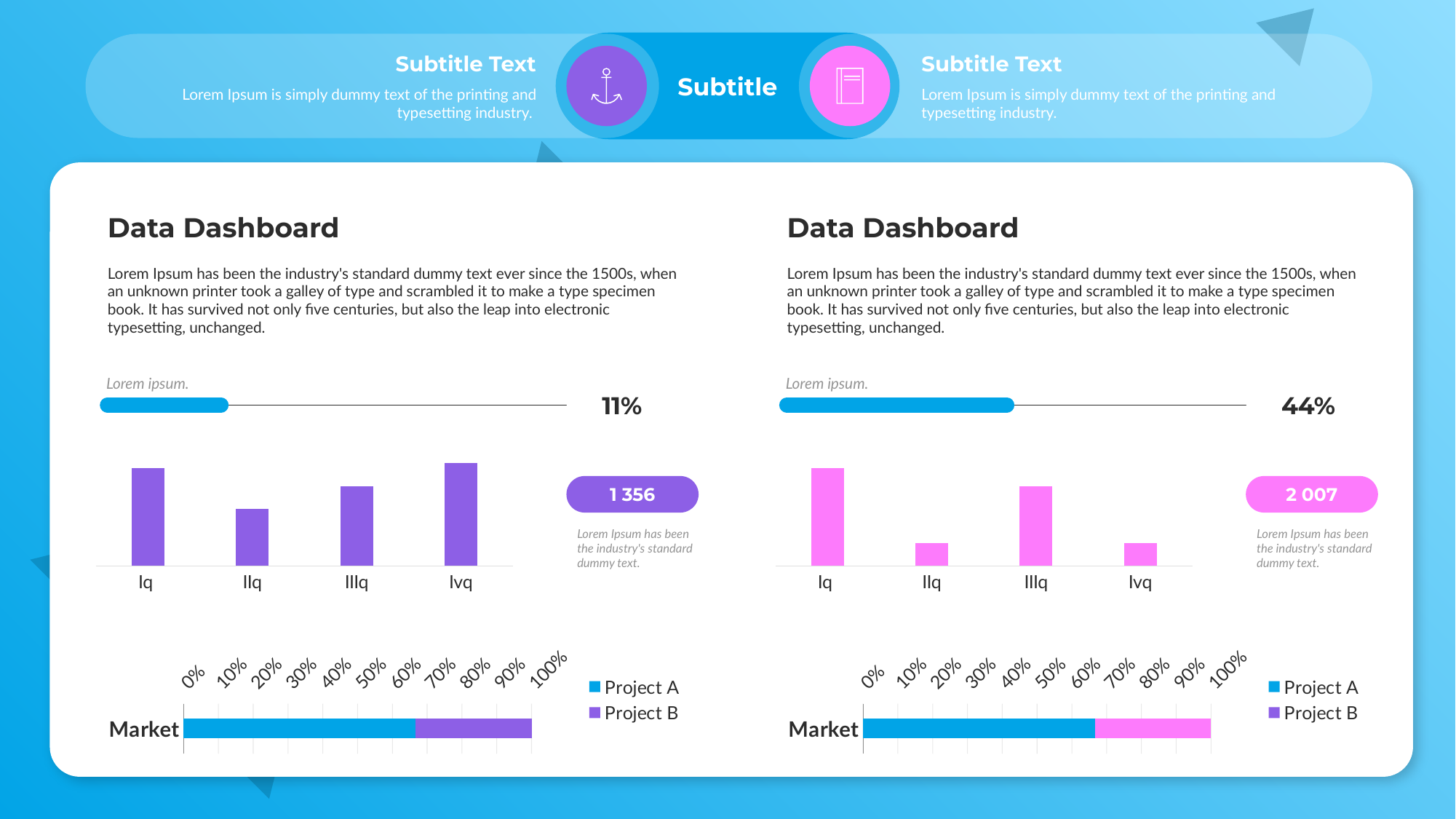

Subtitle
Subtitle Text
Lorem Ipsum is simply dummy text of the printing and typesetting industry.
Subtitle Text
Lorem Ipsum is simply dummy text of the printing and typesetting industry.

Data Dashboard
Data Dashboard
Lorem Ipsum has been the industry's standard dummy text ever since the 1500s, when an unknown printer took a galley of type and scrambled it to make a type specimen book. It has survived not only five centuries, but also the leap into electronic typesetting, unchanged.
Lorem Ipsum has been the industry's standard dummy text ever since the 1500s, when an unknown printer took a galley of type and scrambled it to make a type specimen book. It has survived not only five centuries, but also the leap into electronic typesetting, unchanged.
Lorem ipsum.
Lorem ipsum.
11%
44%

### Chart

| Category | Income |
|---|---|
| Iq  | 4.3 |
| IIq | 2.5 |
| IIIq | 3.5 |
| Ivq | 4.5 |

### Chart

| Category | Income |
|---|---|
| Iq  | 4.3 |
| IIq | 1.0 |
| IIIq | 3.5 |
| Ivq | 1.0 |
1 356
2 007
Lorem Ipsum has been the industry's standard dummy text.
Lorem Ipsum has been the industry's standard dummy text.

### Chart

| Category | Project A | Project B |
|---|---|---|
| Market | 6.0 | 3.0 |

### Chart

| Category | Project A | Project B |
|---|---|---|
| Market | 6.0 | 3.0 |